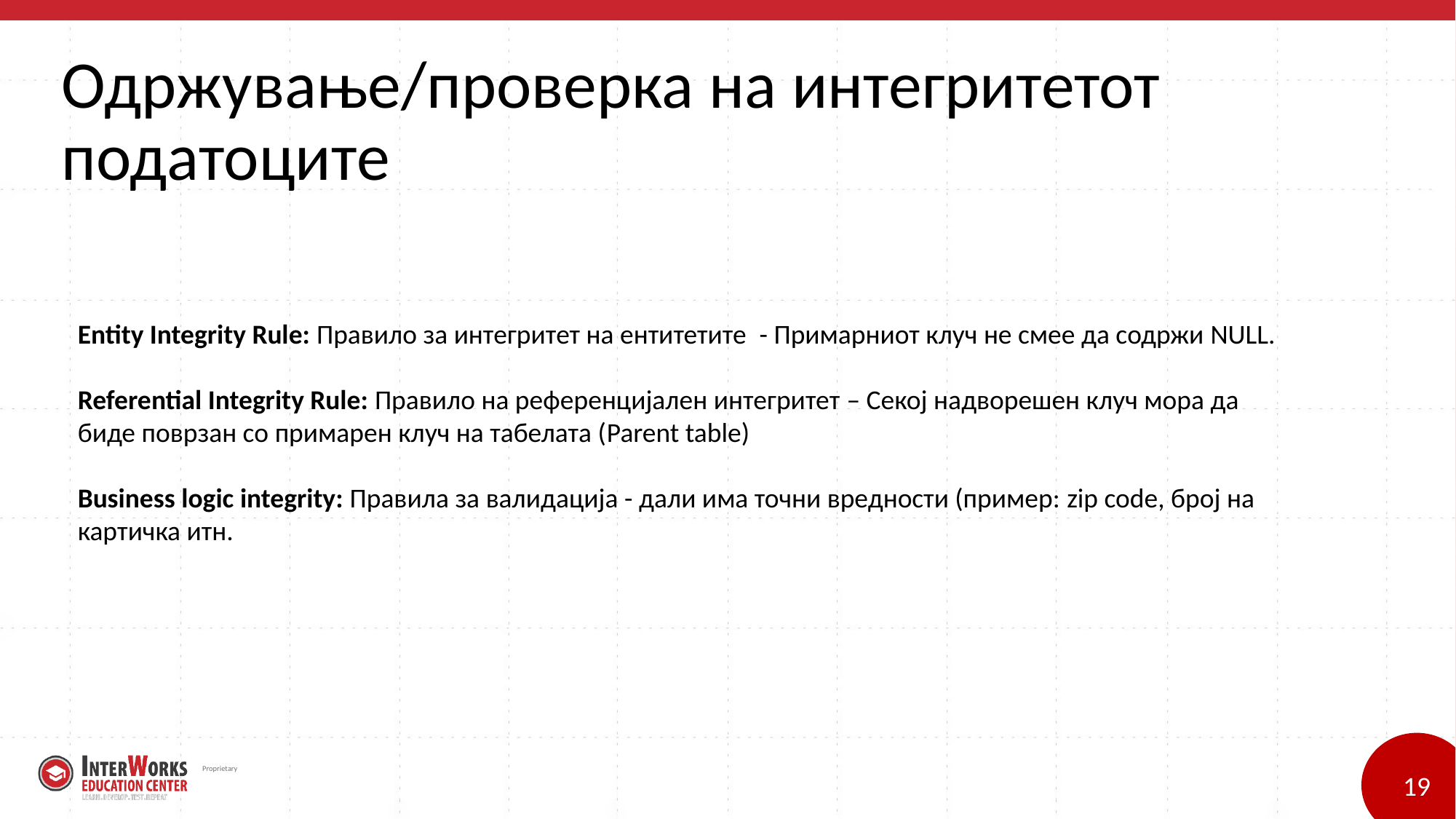

# Одржување/проверка на интегритетот податоците

Entity Integrity Rule: Правило за интегритет на ентитетите  - Примарниот клуч не смее да содржи NULL.

Referential Integrity Rule: Правило на референцијален интегритет – Секој надворешен клуч мора да биде поврзан со примарен клуч на табелата (Parent table)

Business logic integrity: Правила за валидација - дали има точни вредности (пример: zip code, број на картичка итн.